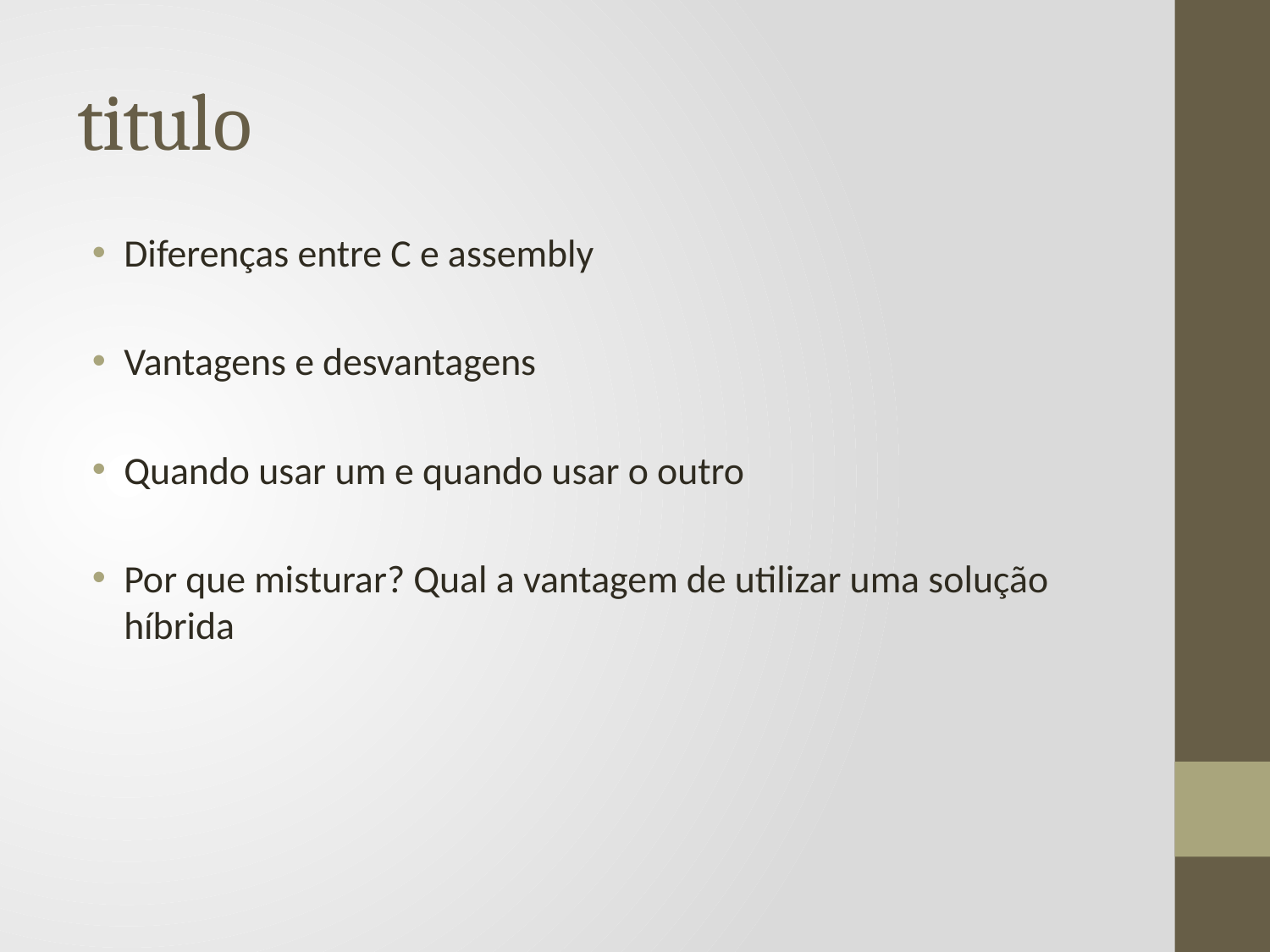

# titulo
Diferenças entre C e assembly

Vantagens e desvantagens

Quando usar um e quando usar o outro

Por que misturar? Qual a vantagem de utilizar uma solução híbrida